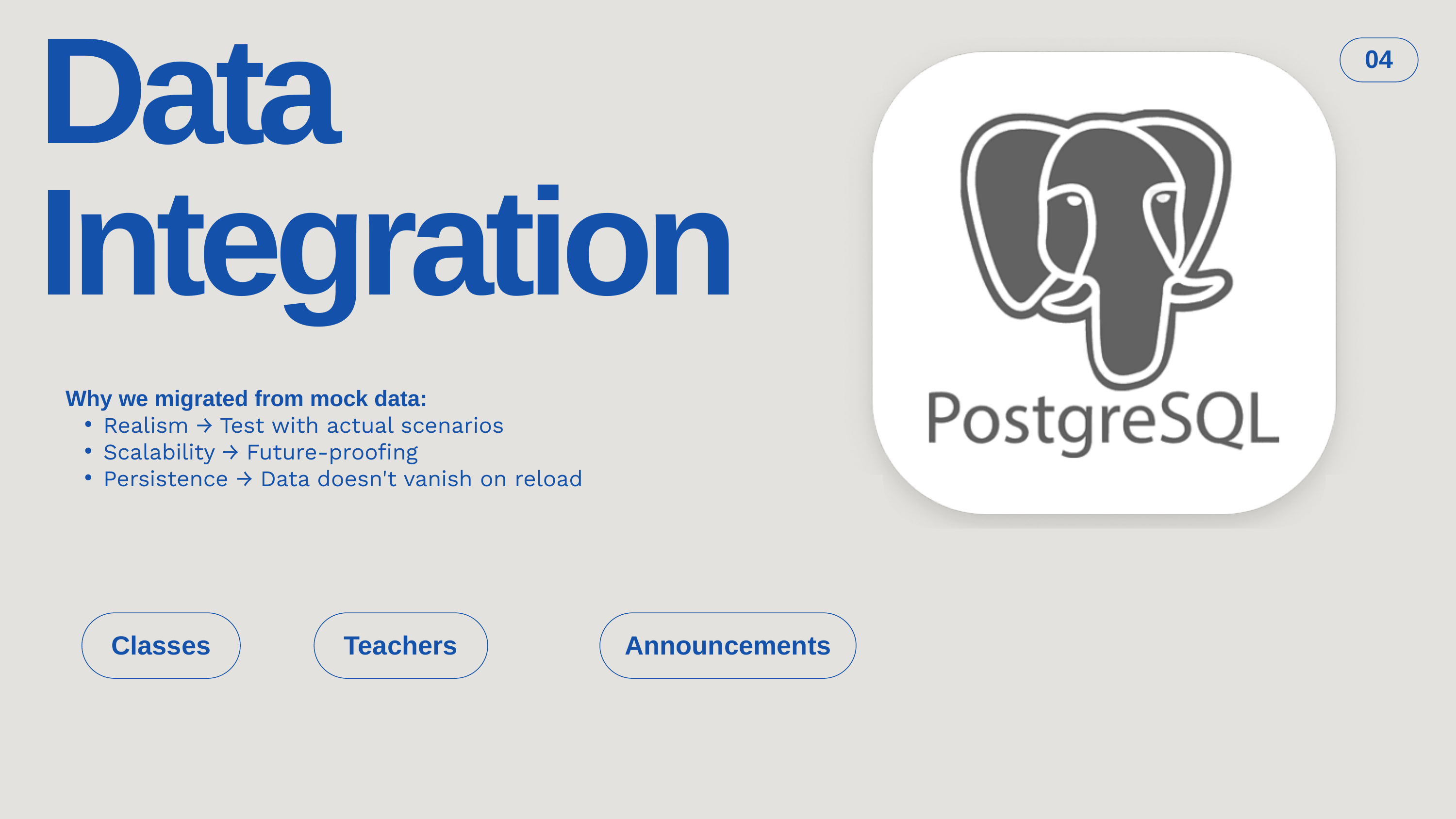

Data
Integration

04
Why we migrated from mock data:
Realism → Test with actual scenarios
Scalability → Future-proofing
Persistence → Data doesn't vanish on reload

Classes

Teachers

Announcements